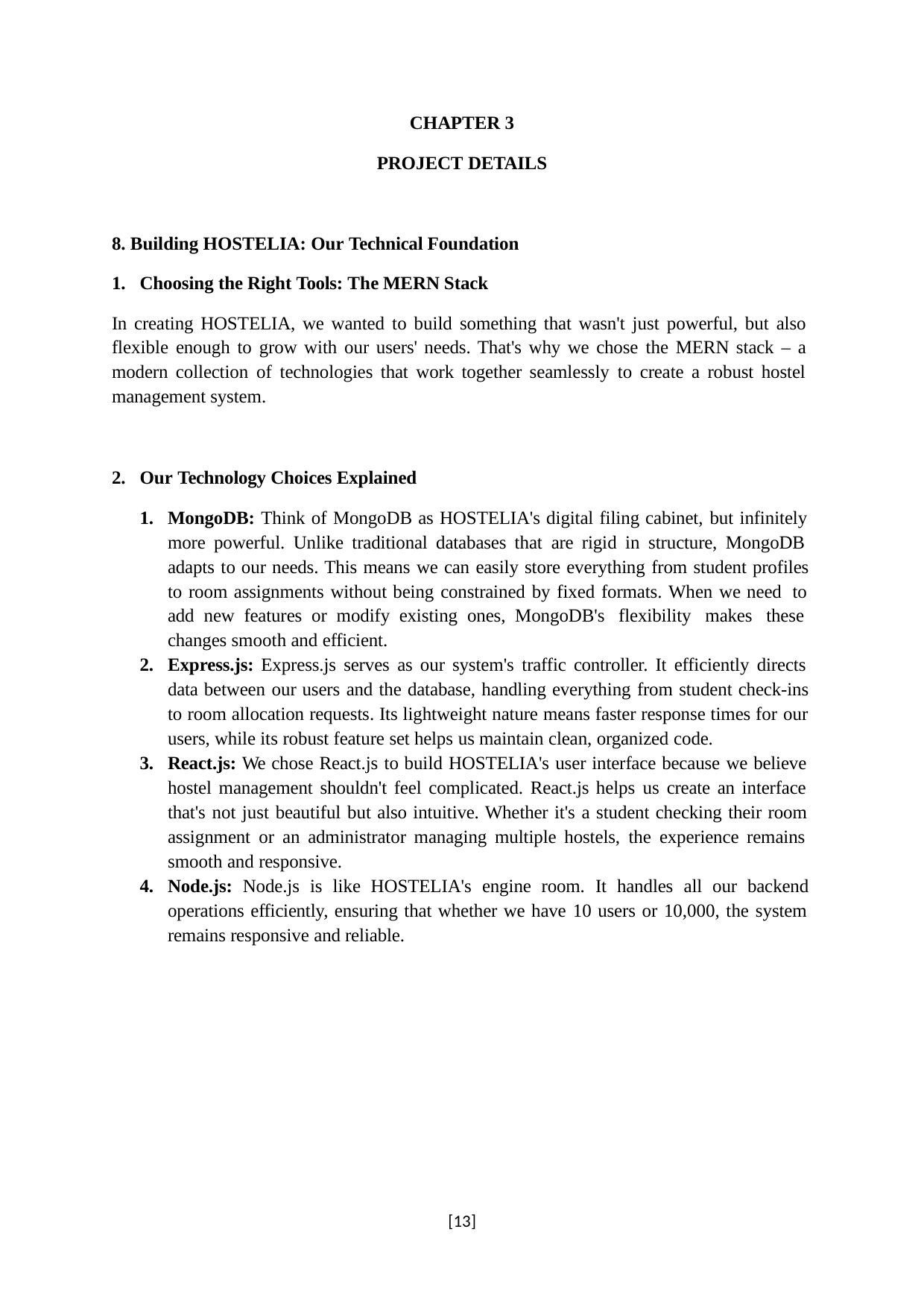

CHAPTER 3
PROJECT DETAILS
Building HOSTELIA: Our Technical Foundation
Choosing the Right Tools: The MERN Stack
In creating HOSTELIA, we wanted to build something that wasn't just powerful, but also  flexible enough to grow with our users' needs. That's why we chose the MERN stack – a  modern collection of technologies that work together seamlessly to create a robust hostel  management system.
Our Technology Choices Explained
MongoDB: Think of MongoDB as HOSTELIA's digital filing cabinet, but infinitely  more powerful. Unlike traditional databases that are rigid in structure, MongoDB  adapts to our needs. This means we can easily store everything from student profiles  to room assignments without being constrained by fixed formats. When we need to  add new features or modify existing ones, MongoDB's flexibility makes these  changes smooth and efficient.
Express.js: Express.js serves as our system's traffic controller. It efficiently directs
data between our users and the database, handling everything from student check-ins  to room allocation requests. Its lightweight nature means faster response times for our  users, while its robust feature set helps us maintain clean, organized code.
React.js: We chose React.js to build HOSTELIA's user interface because we believe
hostel management shouldn't feel complicated. React.js helps us create an interface  that's not just beautiful but also intuitive. Whether it's a student checking their room  assignment or an administrator managing multiple hostels, the experience remains  smooth and responsive.
Node.js: Node.js is like HOSTELIA's engine room. It handles all our backend
operations efficiently, ensuring that whether we have 10 users or 10,000, the system  remains responsive and reliable.
[13]